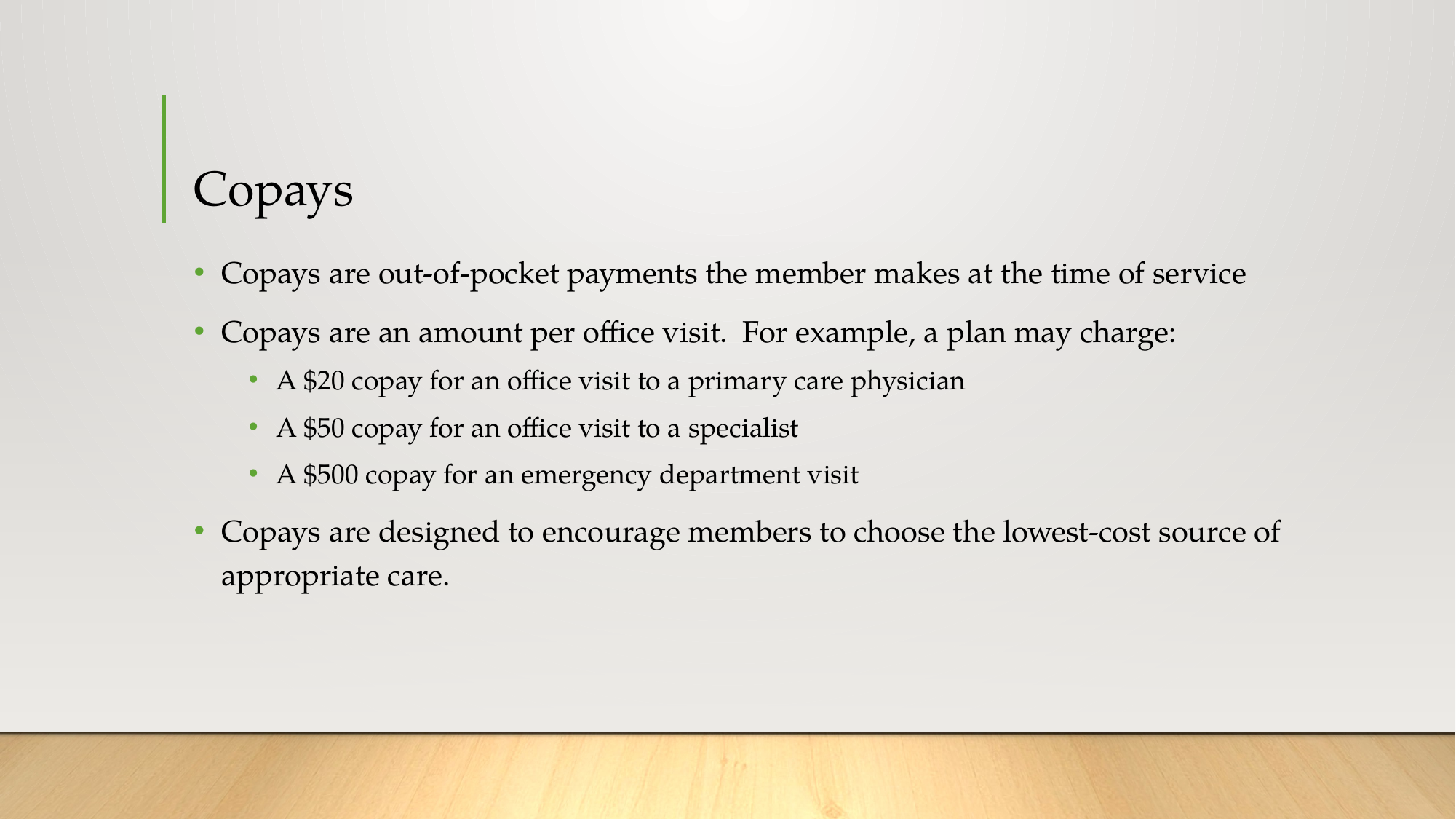

# Copays
Copays are out-of-pocket payments the member makes at the time of service
Copays are an amount per office visit.  For example, a plan may charge:
A $20 copay for an office visit to a primary care physician
A $50 copay for an office visit to a specialist
A $500 copay for an emergency department visit
Copays are designed to encourage members to choose the lowest-cost source of appropriate care.